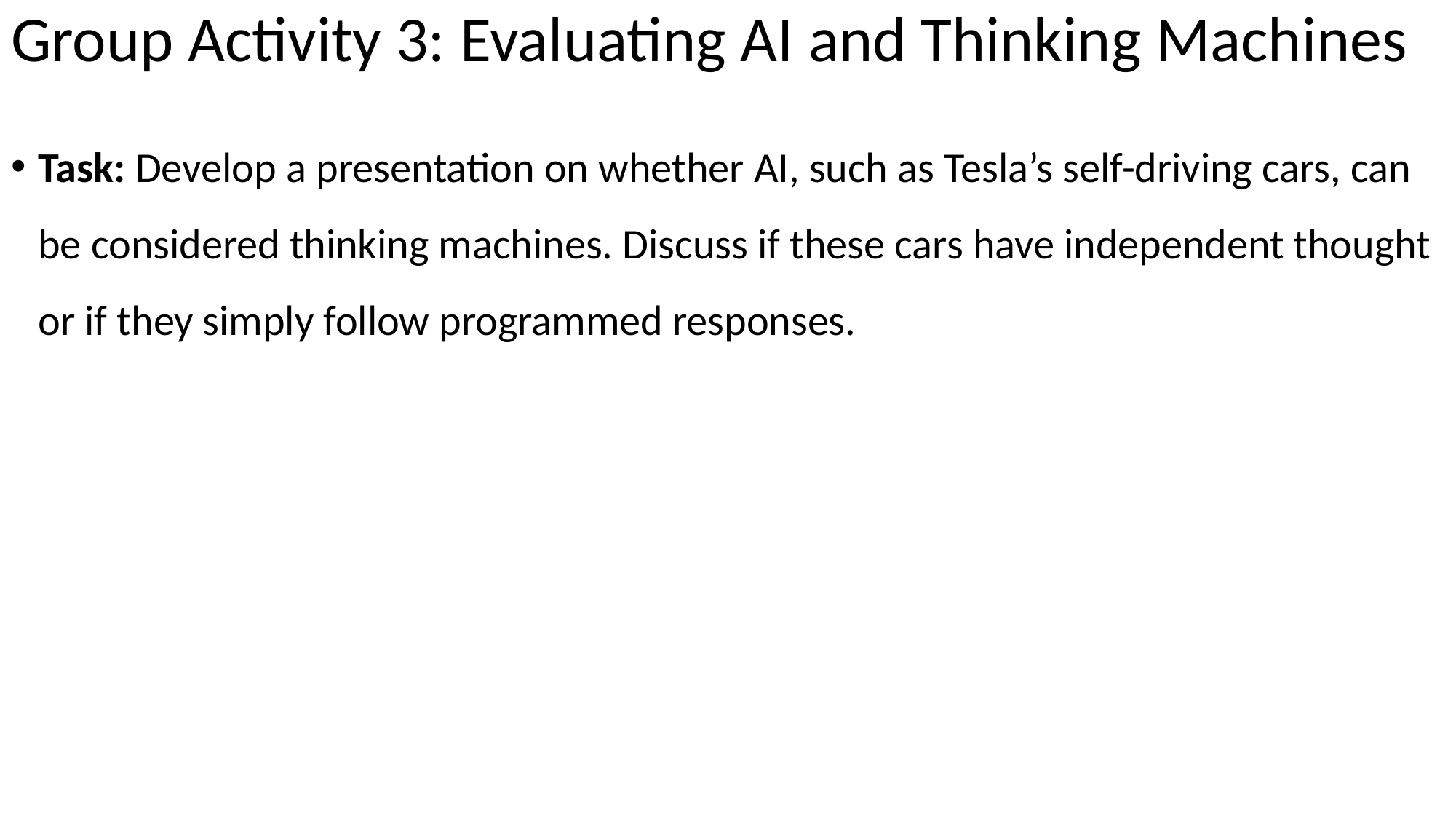

# Group Activity 3: Evaluating AI and Thinking Machines
Task: Develop a presentation on whether AI, such as Tesla’s self-driving cars, can be considered thinking machines. Discuss if these cars have independent thought or if they simply follow programmed responses.